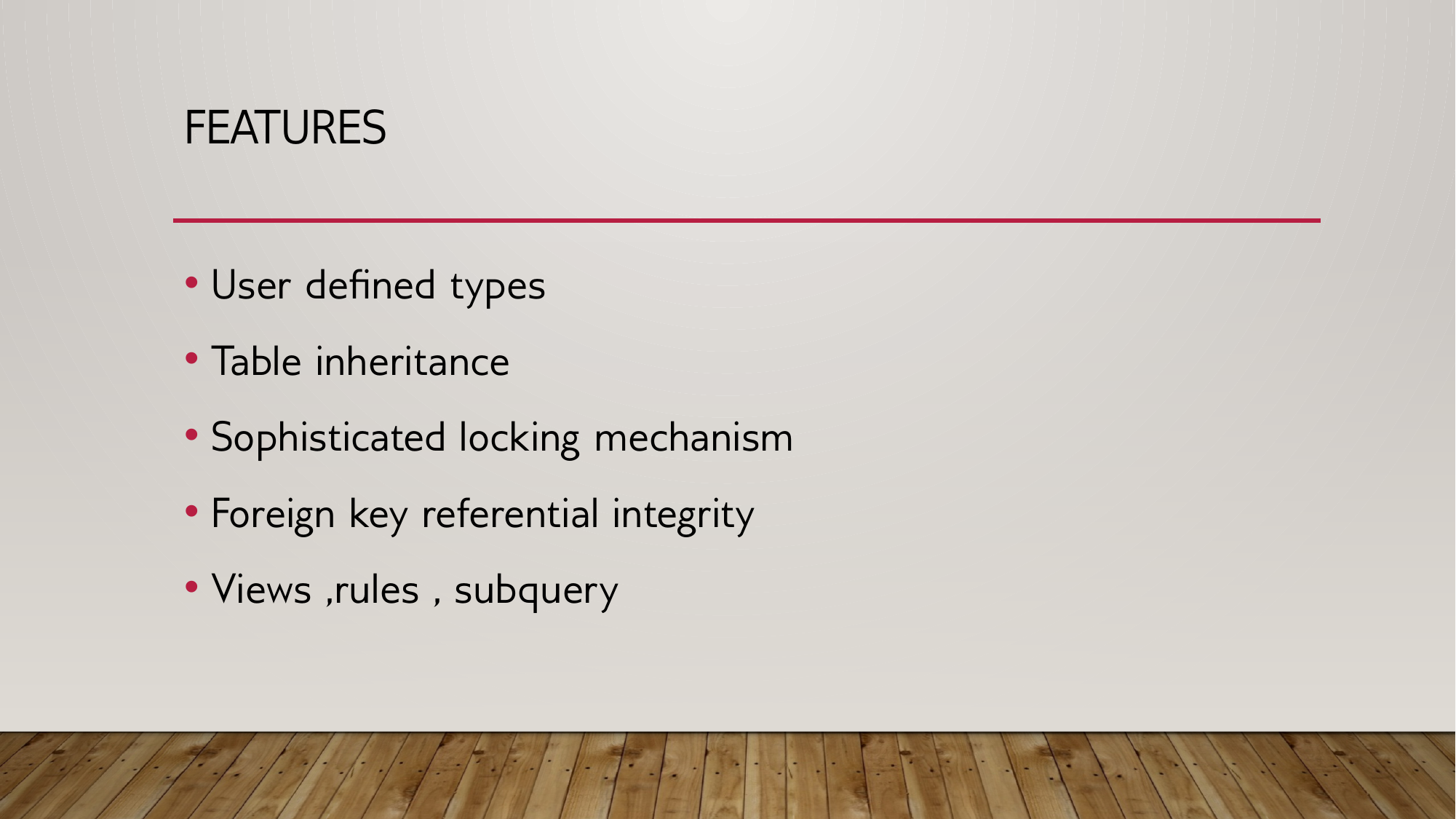

# features
User defined types
Table inheritance
Sophisticated locking mechanism
Foreign key referential integrity
Views ,rules , subquery